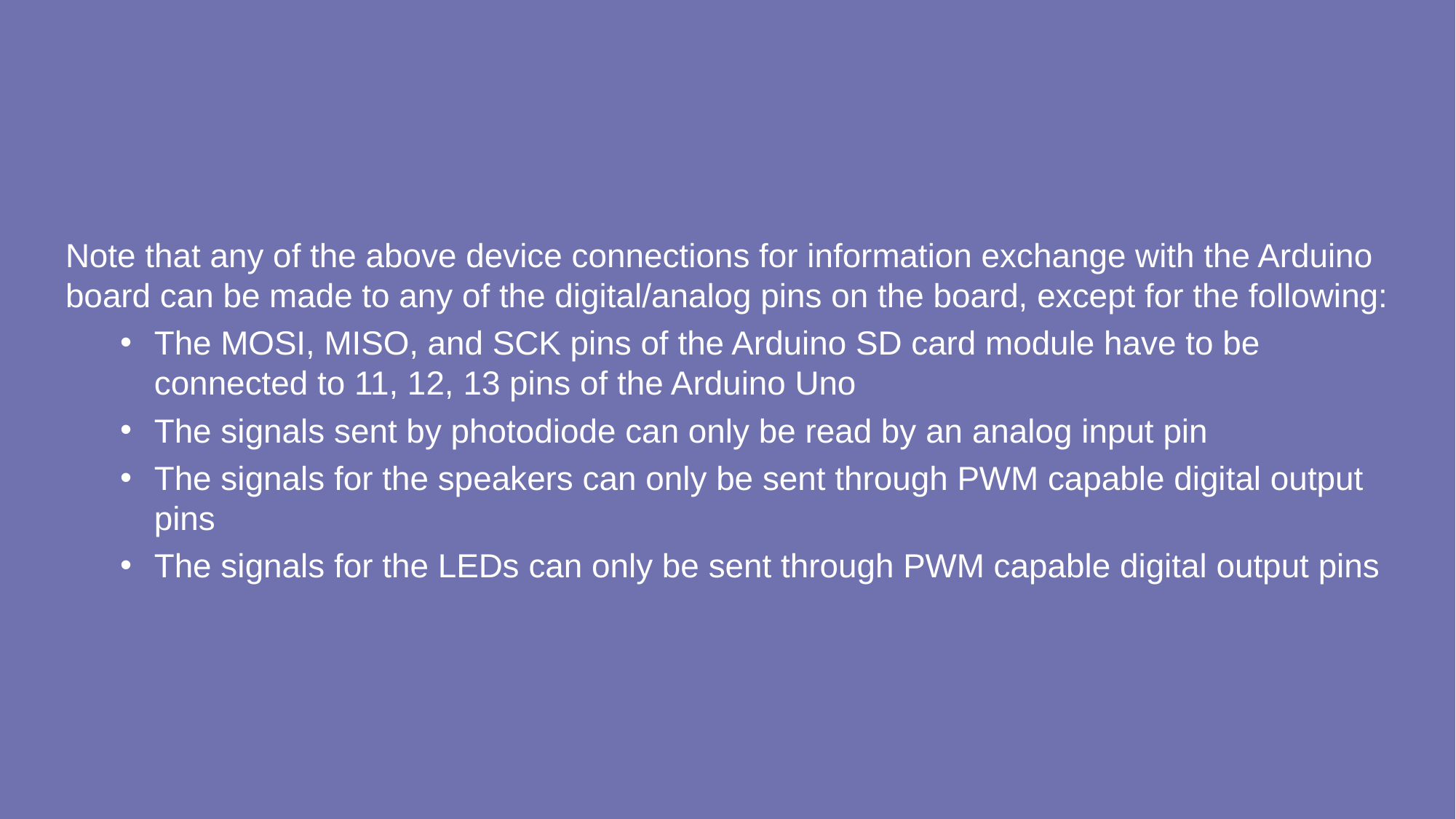

Note that any of the above device connections for information exchange with the Arduino board can be made to any of the digital/analog pins on the board, except for the following:
The MOSI, MISO, and SCK pins of the Arduino SD card module have to be connected to 11, 12, 13 pins of the Arduino Uno
The signals sent by photodiode can only be read by an analog input pin
The signals for the speakers can only be sent through PWM capable digital output pins
The signals for the LEDs can only be sent through PWM capable digital output pins